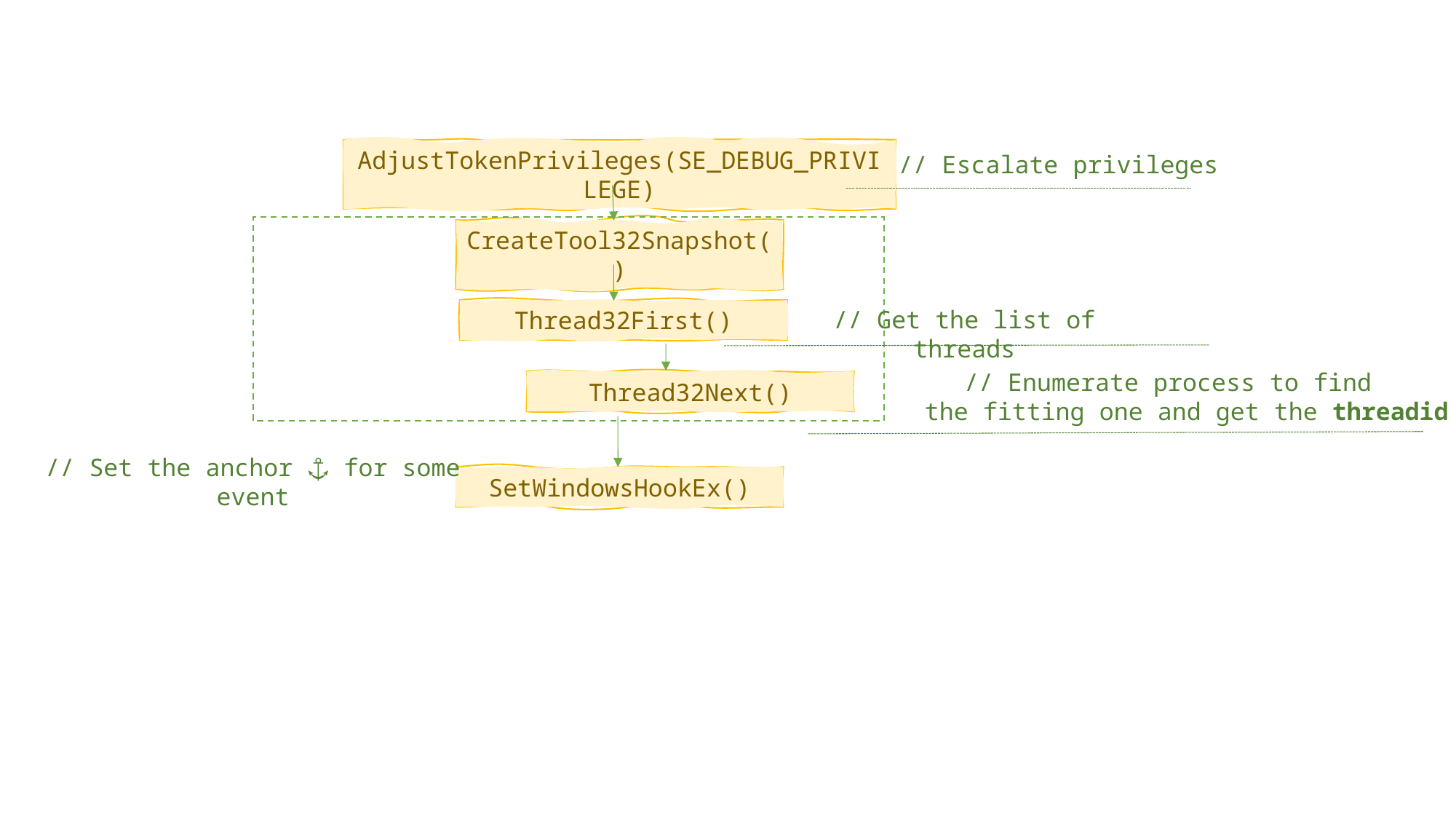

AdjustTokenPrivileges(SE_DEBUG_PRIVILEGE)
// Escalate privileges

CreateTool32Snapshot()
// Get the list of threads
Thread32First()
      // Enumerate process to find
the fitting one and get the threadid
Thread32Next()
// Set the anchor ⚓️ for some event
SetWindowsHookEx()